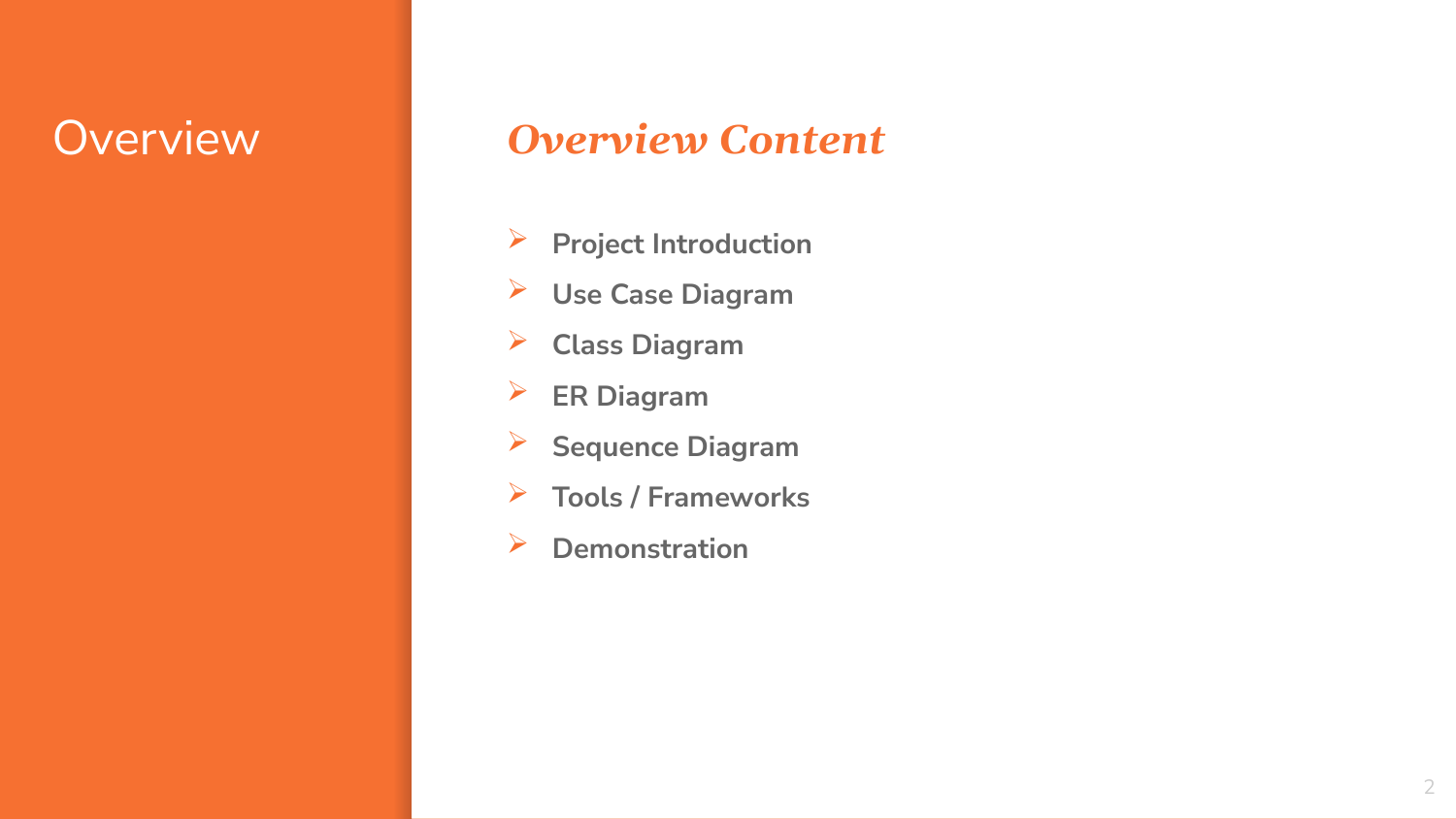

# Overview
Overview Content
Project Introduction
Use Case Diagram
Class Diagram
ER Diagram
Sequence Diagram
Tools / Frameworks
Demonstration

2